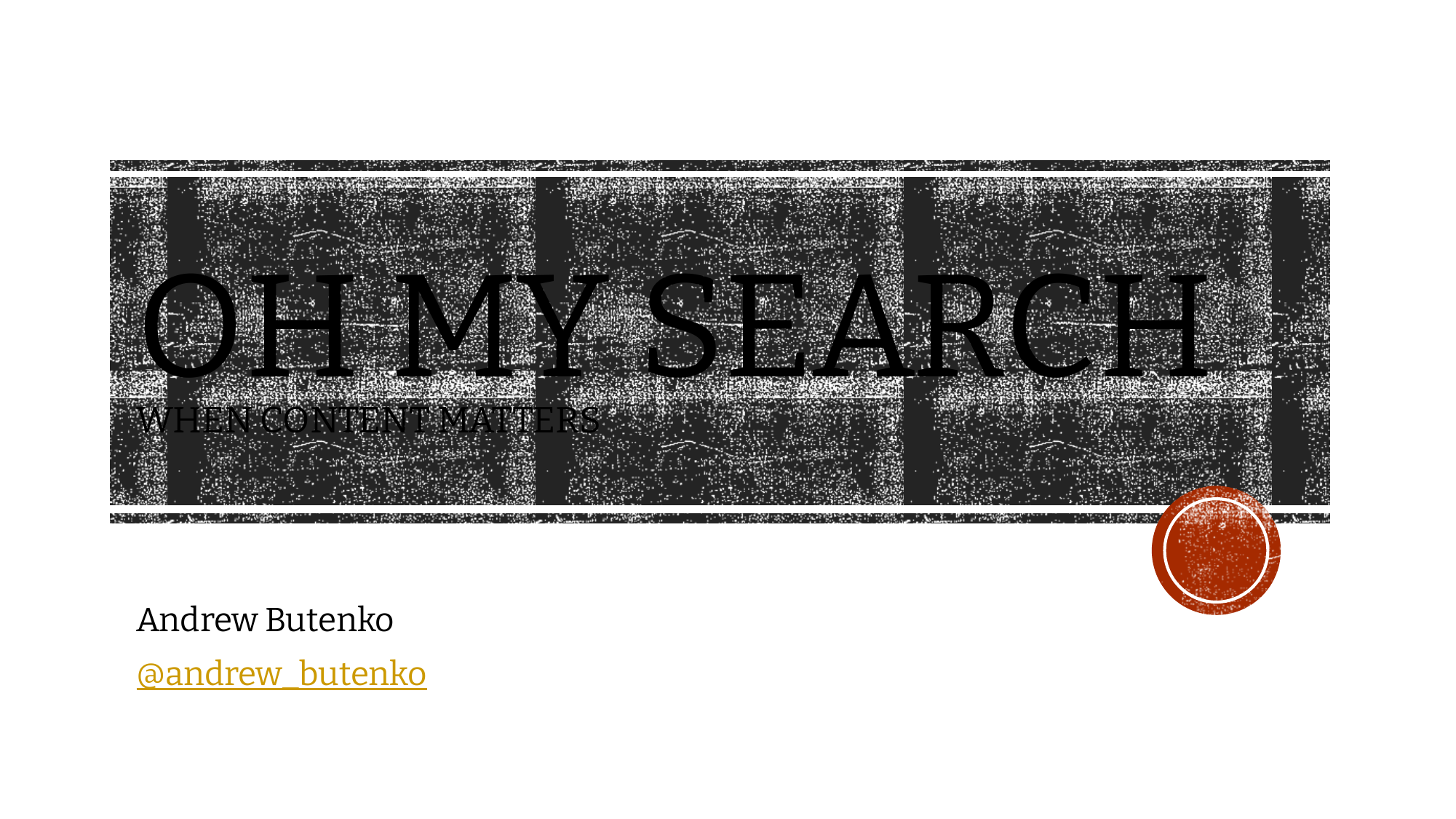

# Oh My SEARCH When content matters
Andrew Butenko
@andrew_butenko